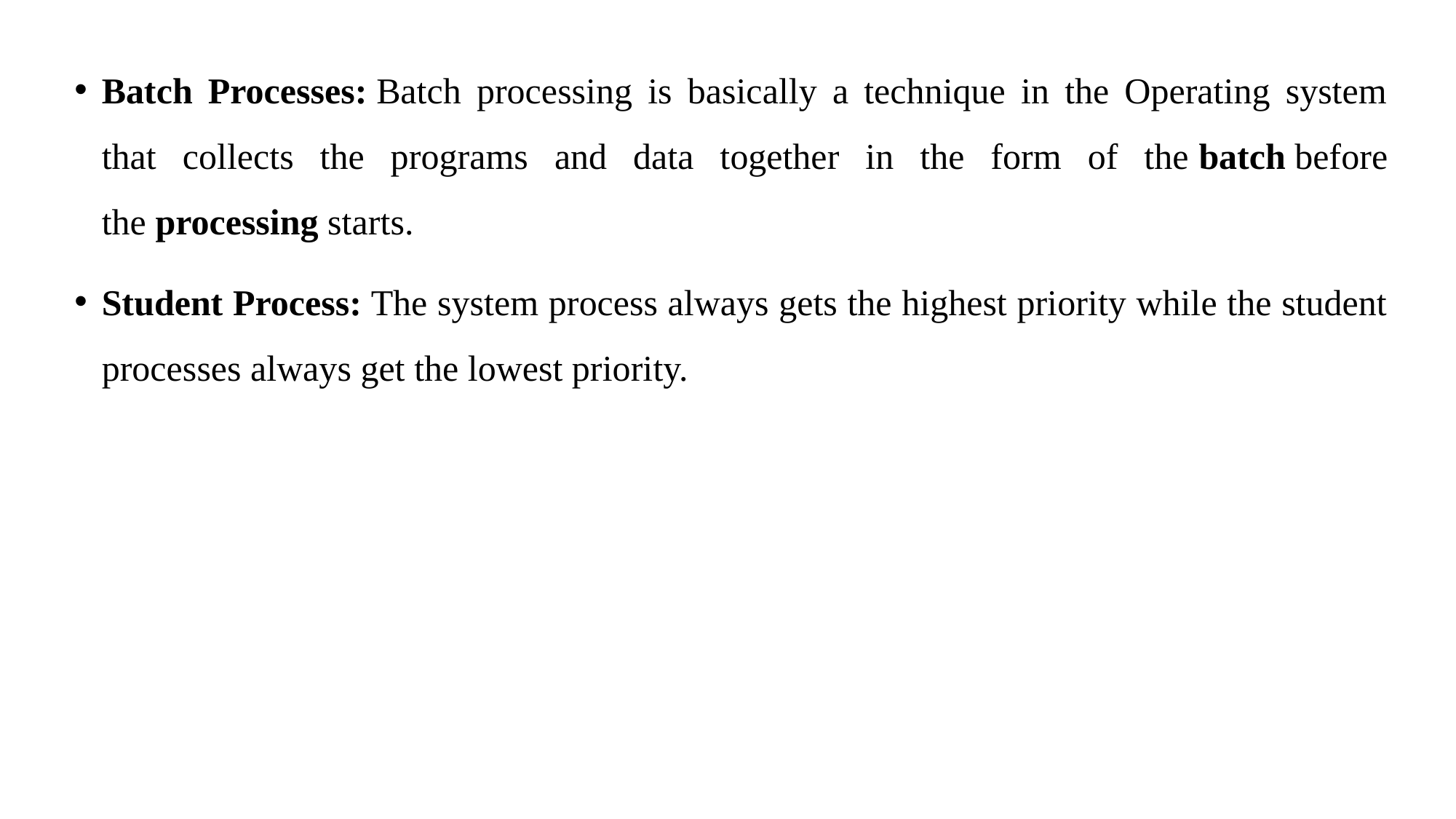

Batch Processes: Batch processing is basically a technique in the Operating system that collects the programs and data together in the form of the batch before the processing starts.
Student Process: The system process always gets the highest priority while the student processes always get the lowest priority.